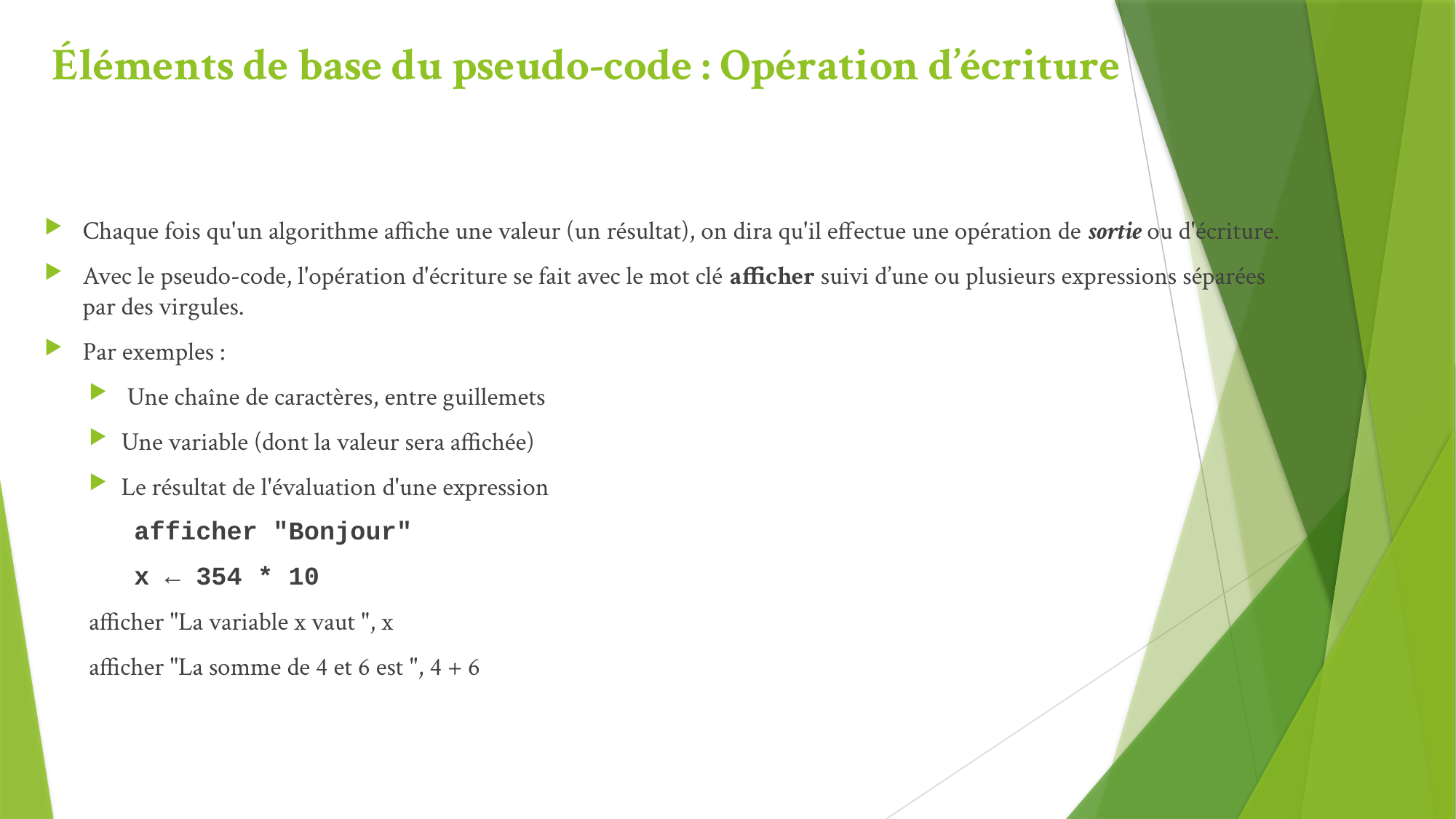

# Éléments de base du pseudo-code : Opération d’écriture
Chaque fois qu'un algorithme affiche une valeur (un résultat), on dira qu'il effectue une opération de sortie ou d'écriture.
Avec le pseudo-code, l'opération d'écriture se fait avec le mot clé afficher suivi d’une ou plusieurs expressions séparées par des virgules.
Par exemples :
 Une chaîne de caractères, entre guillemets
Une variable (dont la valeur sera affichée)
Le résultat de l'évaluation d'une expression
afficher "Bonjour"
x ← 354 * 10
afficher "La variable x vaut ", x
afficher "La somme de 4 et 6 est ", 4 + 6